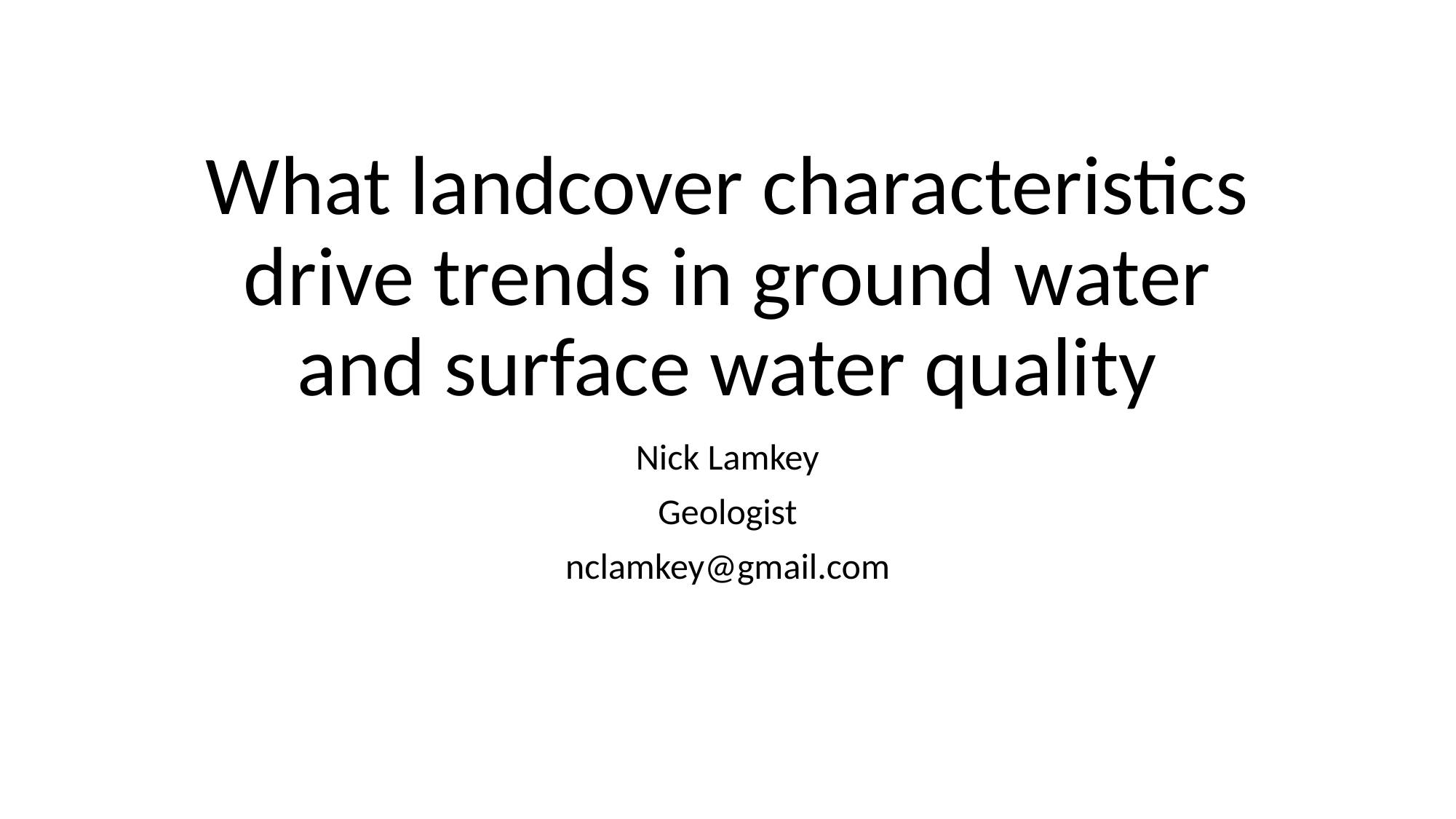

# What landcover characteristics drive trends in ground water and surface water quality
Nick Lamkey
Geologist
nclamkey@gmail.com